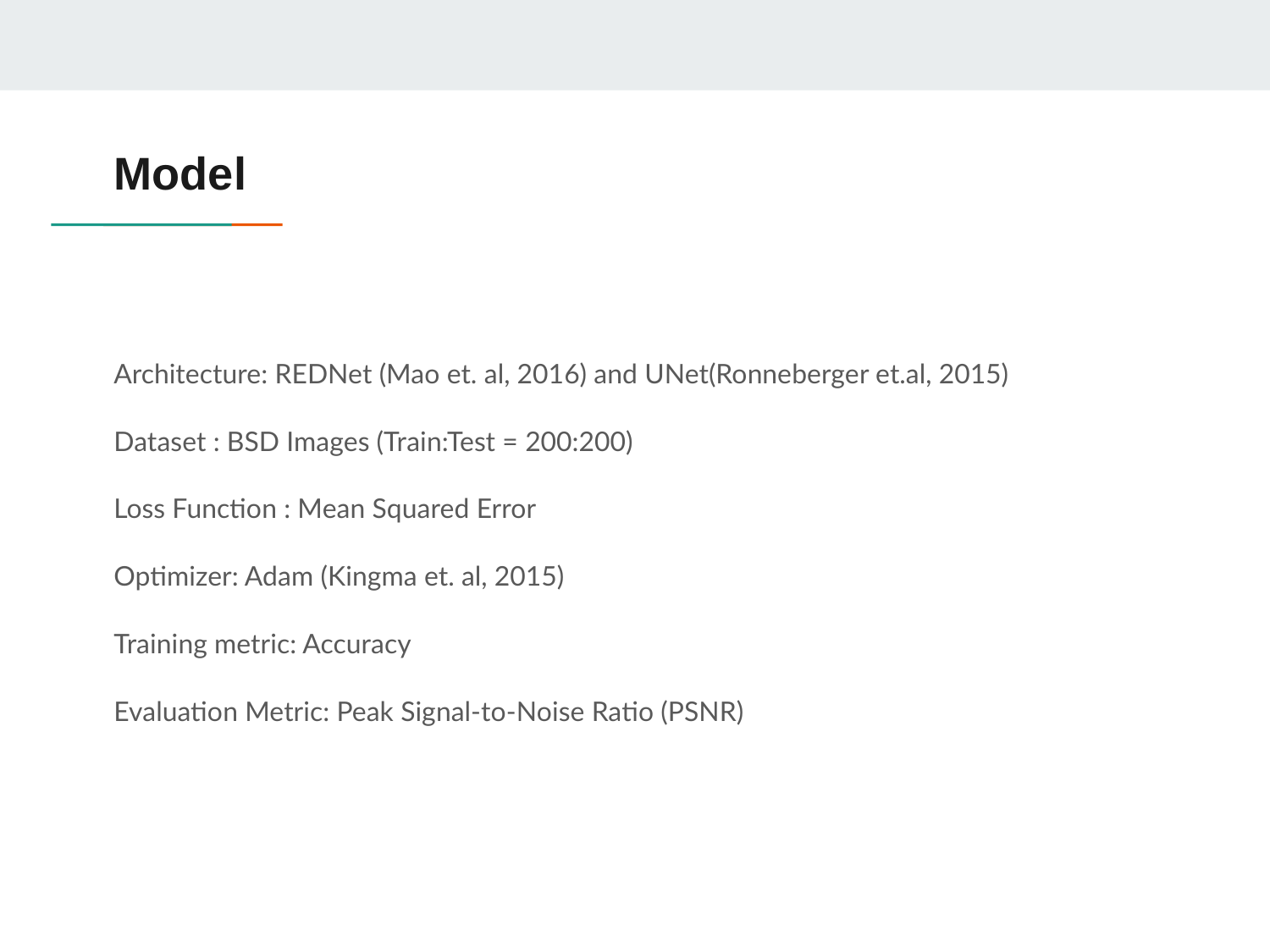

# Model
Architecture: REDNet (Mao et. al, 2016) and UNet(Ronneberger et.al, 2015)
Dataset : BSD Images (Train:Test = 200:200)
Loss Function : Mean Squared Error
Optimizer: Adam (Kingma et. al, 2015)
Training metric: Accuracy
Evaluation Metric: Peak Signal-to-Noise Ratio (PSNR)